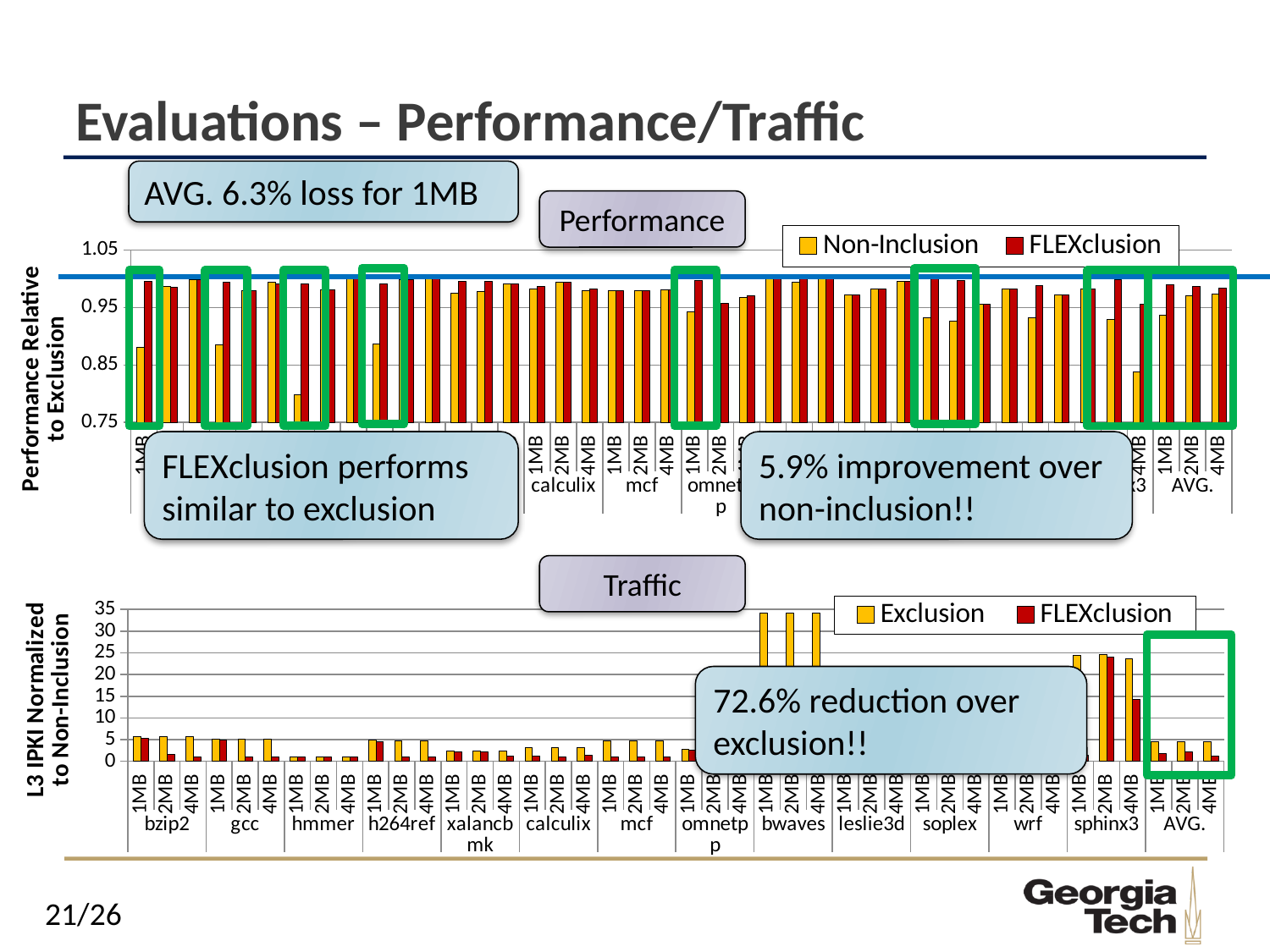

# Evaluations – Performance/Traffic
AVG. 6.3% loss for 1MB
Performance

### Chart

| Category | Non-Inclusion | FLEXclusion |
|---|---|---|
| 1MB | 0.881310894596989 | 0.995571302037201 |
| 2MB | 0.986378205128205 | 0.985576923076923 |
| 4MB | 0.998507462686567 | 0.998507462686567 |
| 1MB | 0.885390428211587 | 0.994962216624685 |
| 2MB | 0.979833926453144 | 0.979833926453144 |
| 4MB | 0.994226327944573 | 0.991916859122402 |
| 1MB | 0.799196787148594 | 0.990629183400268 |
| 2MB | 0.980314960629921 | 0.980877390326209 |
| 4MB | 1.002783964365256 | 1.002227171492205 |
| 1MB | 0.886437029063509 | 0.991388589881593 |
| 2MB | 0.998003992015968 | 0.998003992015968 |
| 4MB | 1.000499251123315 | 1.000499251123315 |
| 1MB | 0.975417032484635 | 0.995610184372256 |
| 2MB | 0.978206202849958 | 0.995808885163453 |
| 4MB | 0.991269841269841 | 0.991269841269841 |
| 1MB | 0.982378854625551 | 0.987518355359765 |
| 2MB | 0.994147768836869 | 0.994147768836869 |
| 4MB | 0.978940217391305 | 0.983016304347826 |
| 1MB | 0.979381443298969 | 0.979381443298969 |
| 2MB | 0.98 | 0.98 |
| 4MB | 0.981308411214953 | 0.981308411214953 |
| 1MB | 0.943333333333333 | 0.996666666666667 |
| 2MB | 0.954128440366972 | 0.957186544342507 |
| 4MB | 0.967302452316076 | 0.970027247956403 |
| 1MB | 1.001923076923077 | 1.001923076923077 |
| 2MB | 0.994274809160305 | 1.001908396946565 |
| 4MB | 1.0 | 1.0 |
| 1MB | 0.972081218274112 | 0.972081218274112 |
| 2MB | 0.982543640897755 | 0.982543640897755 |
| 4MB | 0.995061728395062 | 0.995061728395062 |
| 1MB | 0.932270916334661 | 1.0 |
| 2MB | 0.926315789473684 | 0.996491228070175 |
| 4MB | 0.955357142857143 | 0.955357142857143 |
| 1MB | 0.983009708737864 | 0.983009708737864 |
| 2MB | 0.933035714285714 | 0.988839285714286 |
| 4MB | 0.972055888223553 | 0.972055888223553 |
| 1MB | 0.98252427184466 | 0.98252427184466 |
| 2MB | 0.930232558139535 | 0.998211091234347 |
| 4MB | 0.839016653449643 | 0.956383822363204 |
| 1MB | 0.937002896720302 | 0.990061515146833 |
| 2MB | 0.970254778950553 | 0.987580232466215 |
| 4MB | 0.97413590992883 | 0.984305844834623 |

FLEXclusion performs similar to exclusion
5.9% improvement over non-inclusion!!
Traffic

### Chart

| Category | Exclusion | FLEXclusion |
|---|---|---|
| 1MB | 5.714590985907625 | 5.42774340423749 |
| 2MB | 5.713827870798362 | 1.599317124942396 |
| 4MB | 5.71239398275802 | 1.03588705455307 |
| 1MB | 5.137964550852708 | 4.935581536949002 |
| 2MB | 5.139743847649702 | 1.064764523123002 |
| 4MB | 5.178211523087836 | 1.059225563825116 |
| 1MB | 1.034312899358138 | 1.032213485364292 |
| 2MB | 1.031263952835216 | 1.000459293328404 |
| 4MB | 1.03085317745976 | 1.000108778766385 |
| 1MB | 4.865499876166097 | 4.590043754643771 |
| 2MB | 4.818812140240709 | 1.054879644165358 |
| 4MB | 4.815819578362472 | 1.024840660238601 |
| 1MB | 2.375434422596973 | 2.248851258367738 |
| 2MB | 2.374229946555231 | 2.211943186520495 |
| 4MB | 2.343606353662676 | 1.327474816046392 |
| 1MB | 3.153831622236269 | 1.343876016304466 |
| 2MB | 3.15329739782353 | 1.033213709736005 |
| 4MB | 3.153389030148928 | 1.448499818379948 |
| 1MB | 4.733896508484086 | 1.109583161067782 |
| 2MB | 4.733459831185348 | 1.058422469064236 |
| 4MB | 4.733698574439038 | 1.028979952925491 |
| 1MB | 2.791897288831432 | 2.694853343779467 |
| 2MB | 2.794901734001978 | 1.174395659697697 |
| 4MB | 2.799032245942455 | 1.011820982446471 |
| 1MB | 34.27804010325902 | 1.519968472735424 |
| 2MB | 34.27804010325902 | 6.823859486741918 |
| 4MB | 34.27828797038151 | 1.26001504063865 |
| 1MB | 5.285906580680209 | 1.066101076932654 |
| 2MB | 5.308909944063678 | 1.066554398865196 |
| 4MB | 5.21656349256373 | 1.032664397075754 |
| 1MB | 3.775570620752162 | 3.684461601398981 |
| 2MB | 3.74791894463451 | 3.61891939342419 |
| 4MB | 3.746412218300994 | 1.021182634411126 |
| 1MB | 3.126458551291729 | 1.032219813722944 |
| 2MB | 3.099086152613476 | 2.774782816878025 |
| 4MB | 3.14562535947042 | 1.015833183744793 |
| 1MB | 24.45107071868791 | 1.369738602127686 |
| 2MB | 24.61680584485461 | 24.04558583843582 |
| 4MB | 23.66423278182753 | 14.30170291279756 |
| 1MB | 4.557087659822261 | 1.924350739833297 |
| 2MB | 4.547073718343651 | 2.246526661820874 |
| 4MB | 4.545585485856491 | 1.244459004697882 |
72.6% reduction over exclusion!!